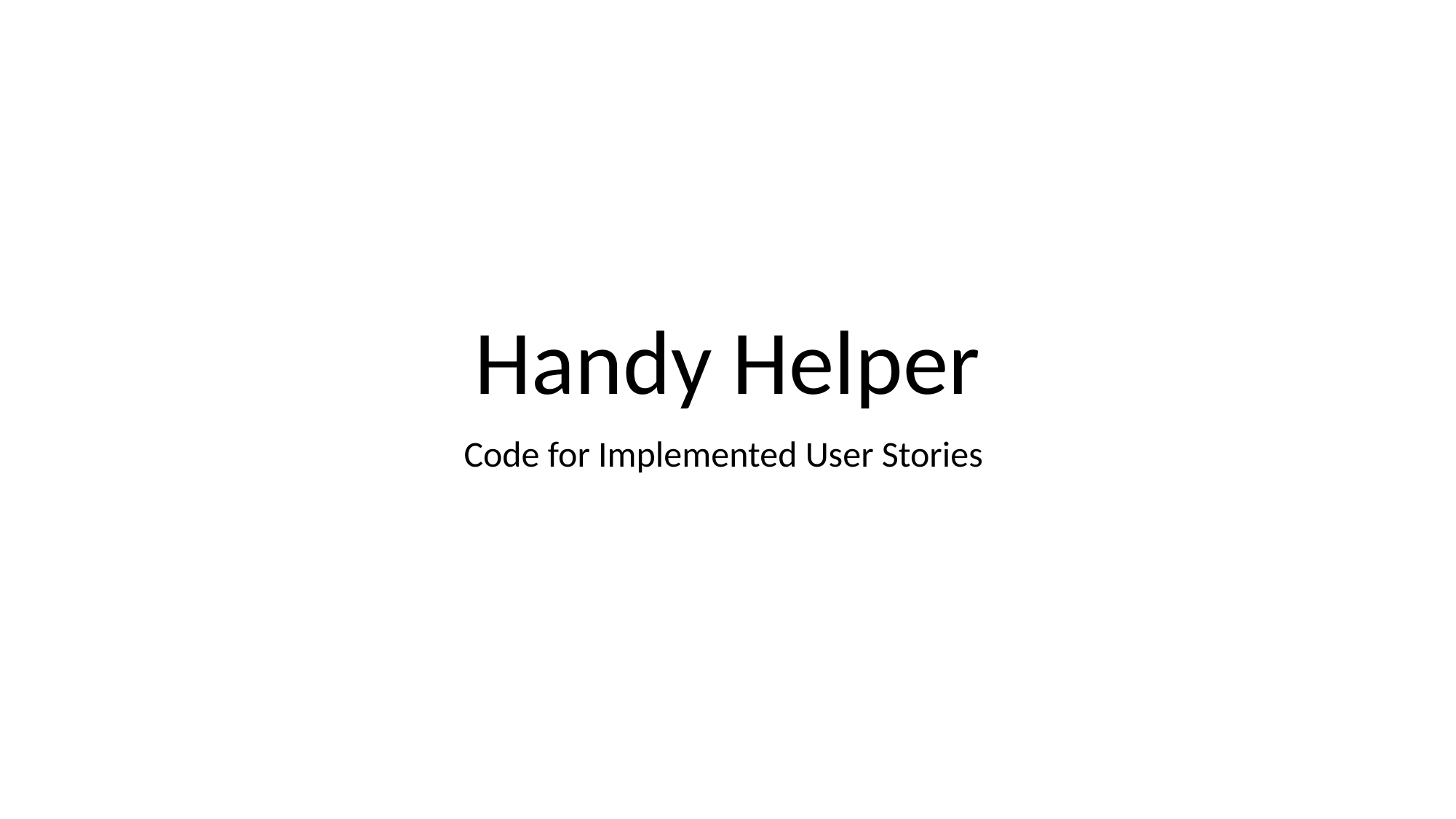

# Handy Helper
Code for Implemented User Stories